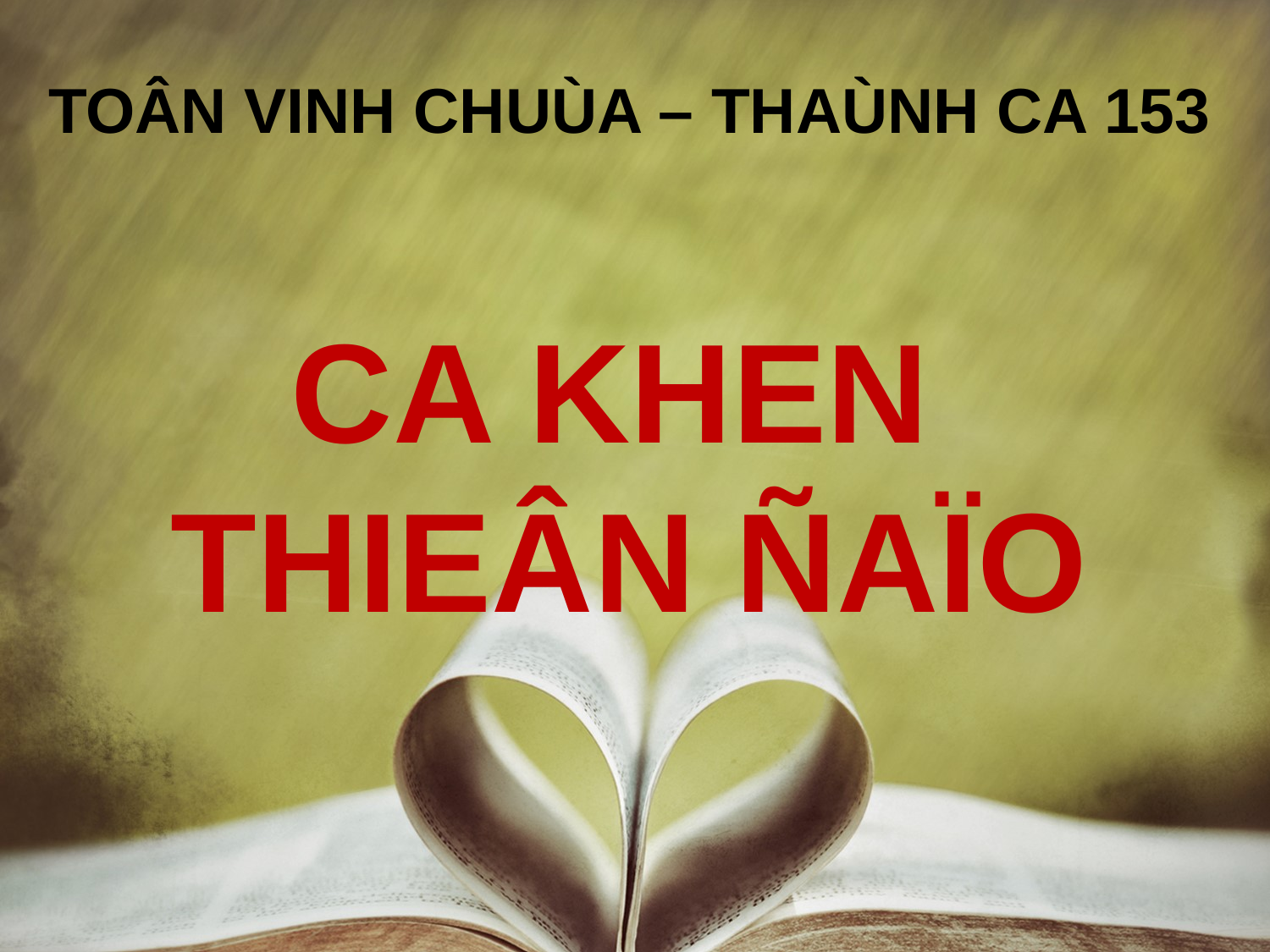

TOÂN VINH CHUÙA – THAÙNH CA 153
CA KHEN
THIEÂN ÑAÏO